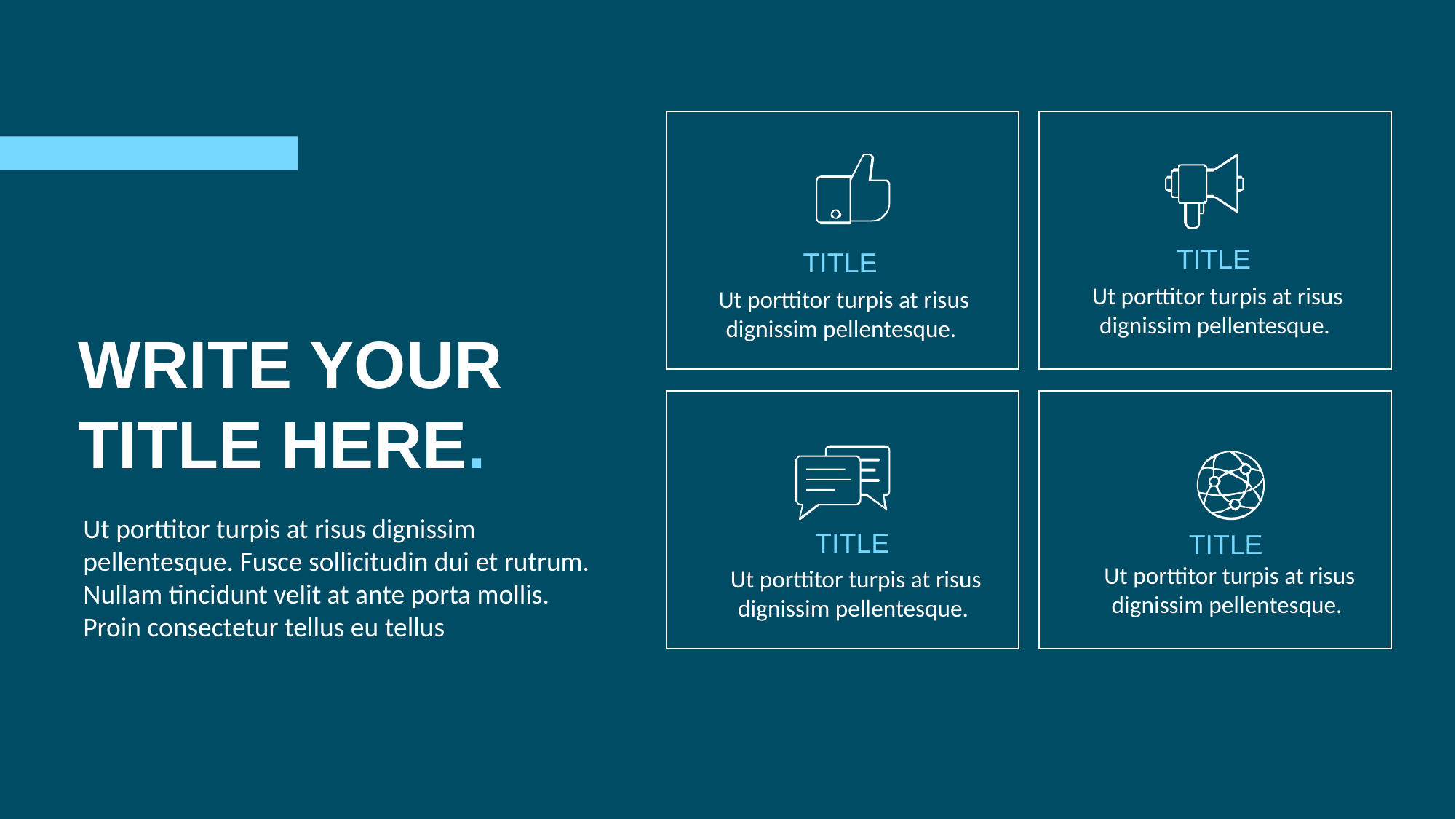

TITLE

TITLE
Ut porttitor turpis at risus dignissim pellentesque.
Ut porttitor turpis at risus dignissim pellentesque.
WRITE YOUR
TITLE HERE.

Ut porttitor turpis at risus dignissim pellentesque. Fusce sollicitudin dui et rutrum. Nullam tincidunt velit at ante porta mollis. Proin consectetur tellus eu tellus
TITLE

TITLE

Ut porttitor turpis at risus dignissim pellentesque.
Ut porttitor turpis at risus dignissim pellentesque.